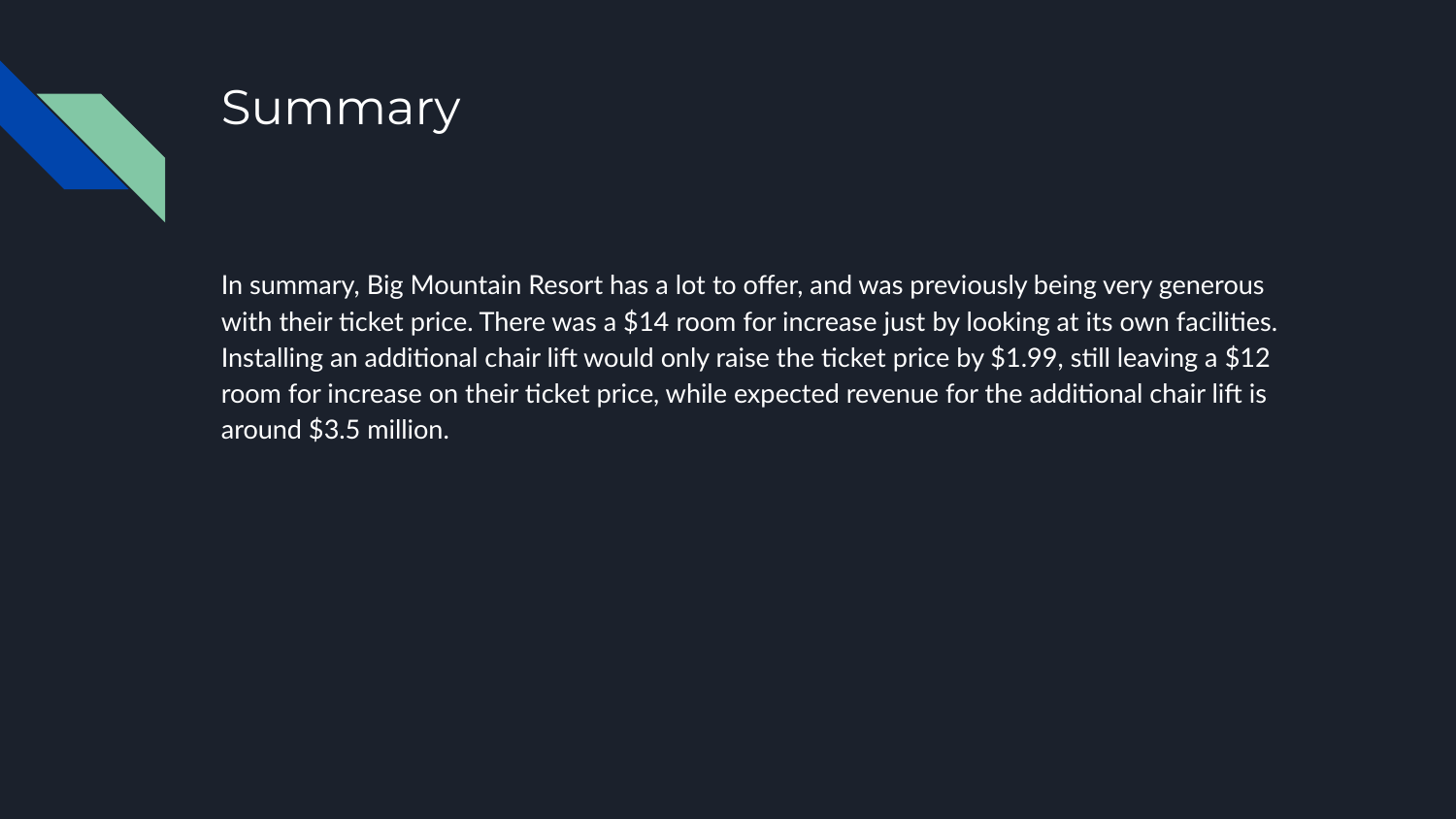

# Summary
In summary, Big Mountain Resort has a lot to offer, and was previously being very generous with their ticket price. There was a $14 room for increase just by looking at its own facilities. Installing an additional chair lift would only raise the ticket price by $1.99, still leaving a $12 room for increase on their ticket price, while expected revenue for the additional chair lift is around $3.5 million.